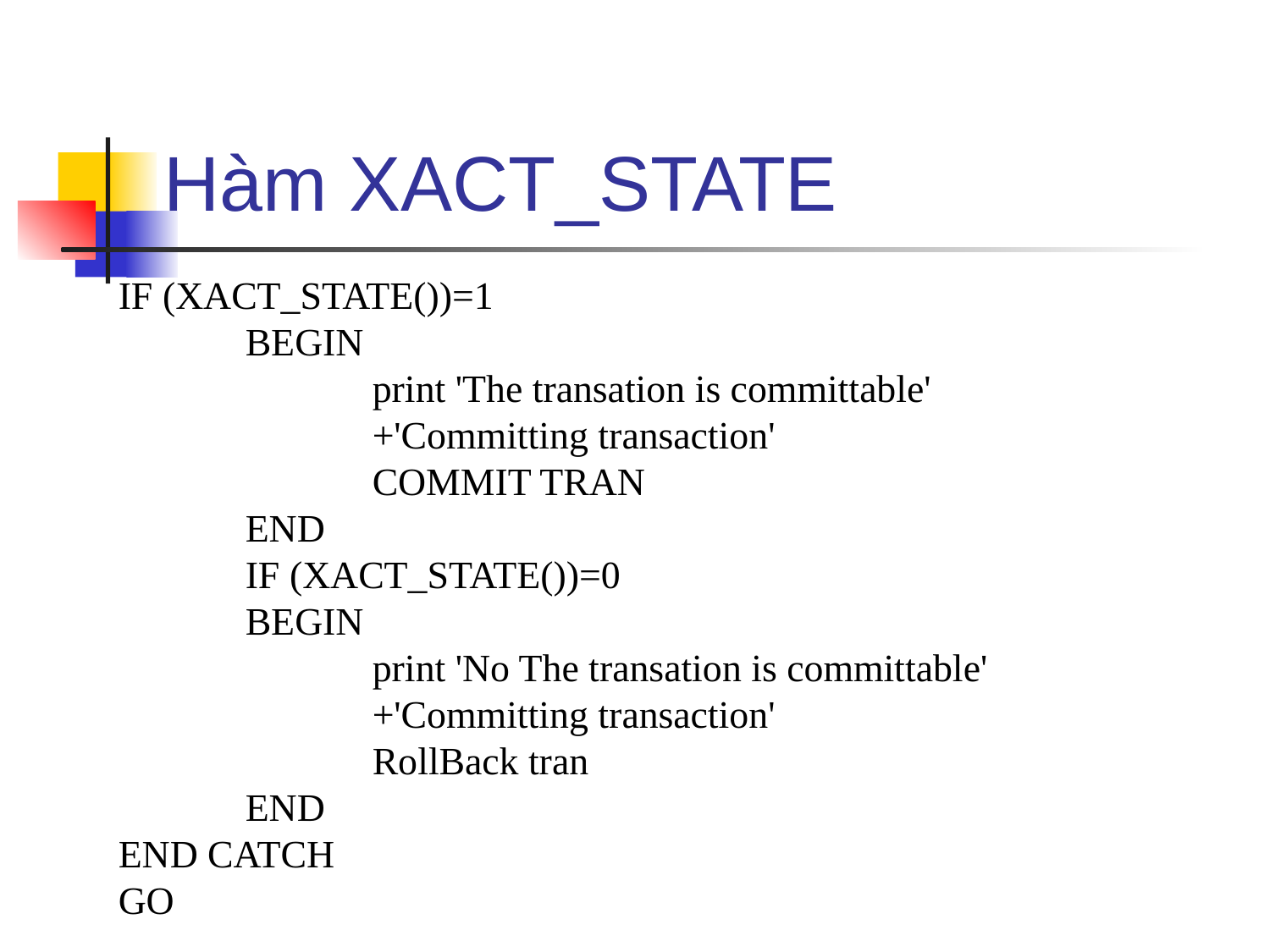

# Hàm XACT_STATE
IF (XACT_STATE())=1
	BEGIN
		print 'The transation is committable' 				+'Committing transaction'
		COMMIT TRAN
	END
	IF (XACT_STATE())=0
	BEGIN
		print 'No The transation is committable' 				+'Committing transaction'
		RollBack tran
	END
END CATCH
GO